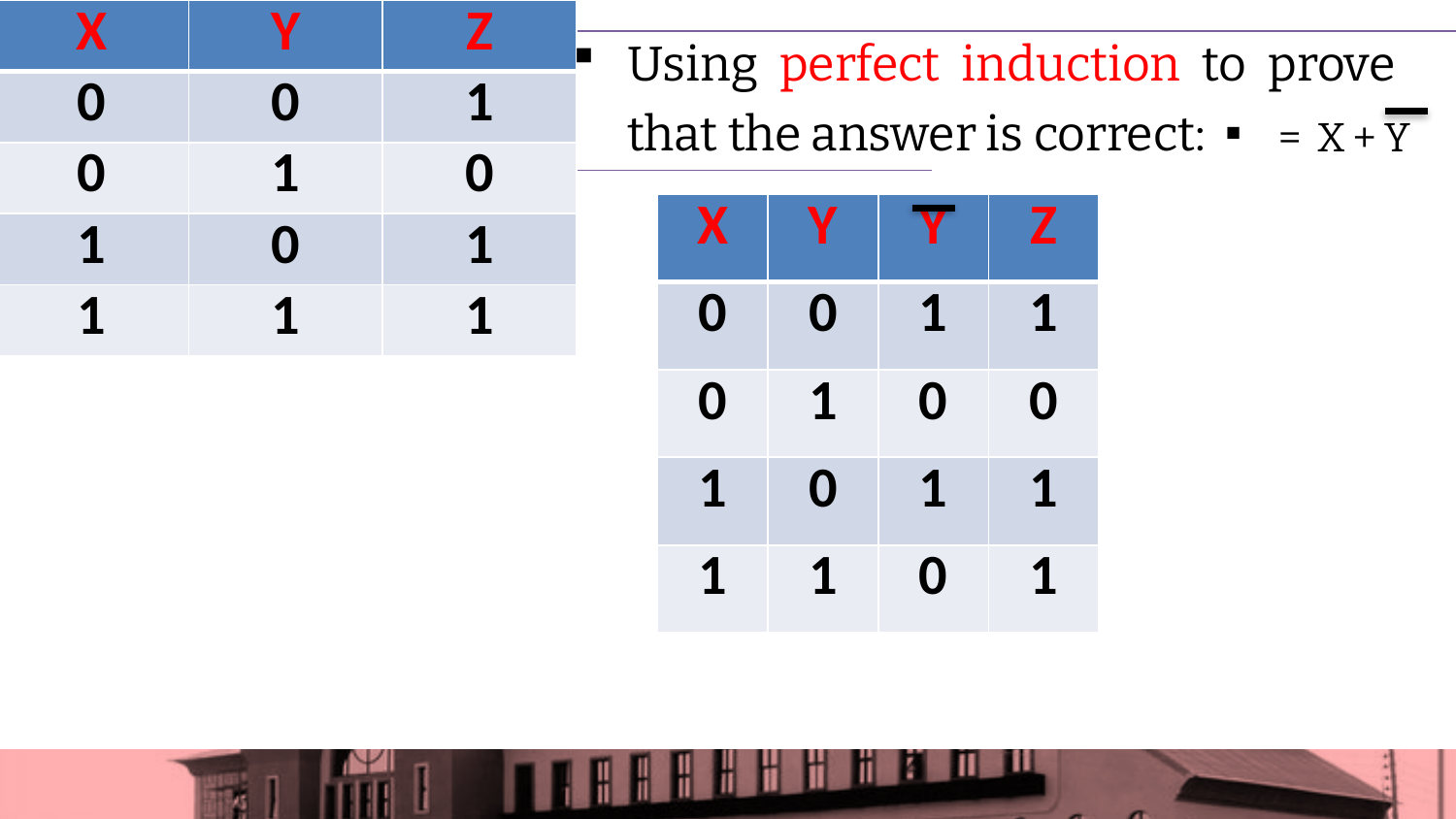

| X | Y | Z |
| --- | --- | --- |
| 0 | 0 | 1 |
| 0 | 1 | 0 |
| 1 | 0 | 1 |
| 1 | 1 | 1 |
Using perfect induction to prove that the answer is correct:

=  X + Y
| X | Y | Y | Z |
| --- | --- | --- | --- |
| 0 | 0 | 1 | 1 |
| 0 | 1 | 0 | 0 |
| 1 | 0 | 1 | 1 |
| 1 | 1 | 0 | 1 |
25